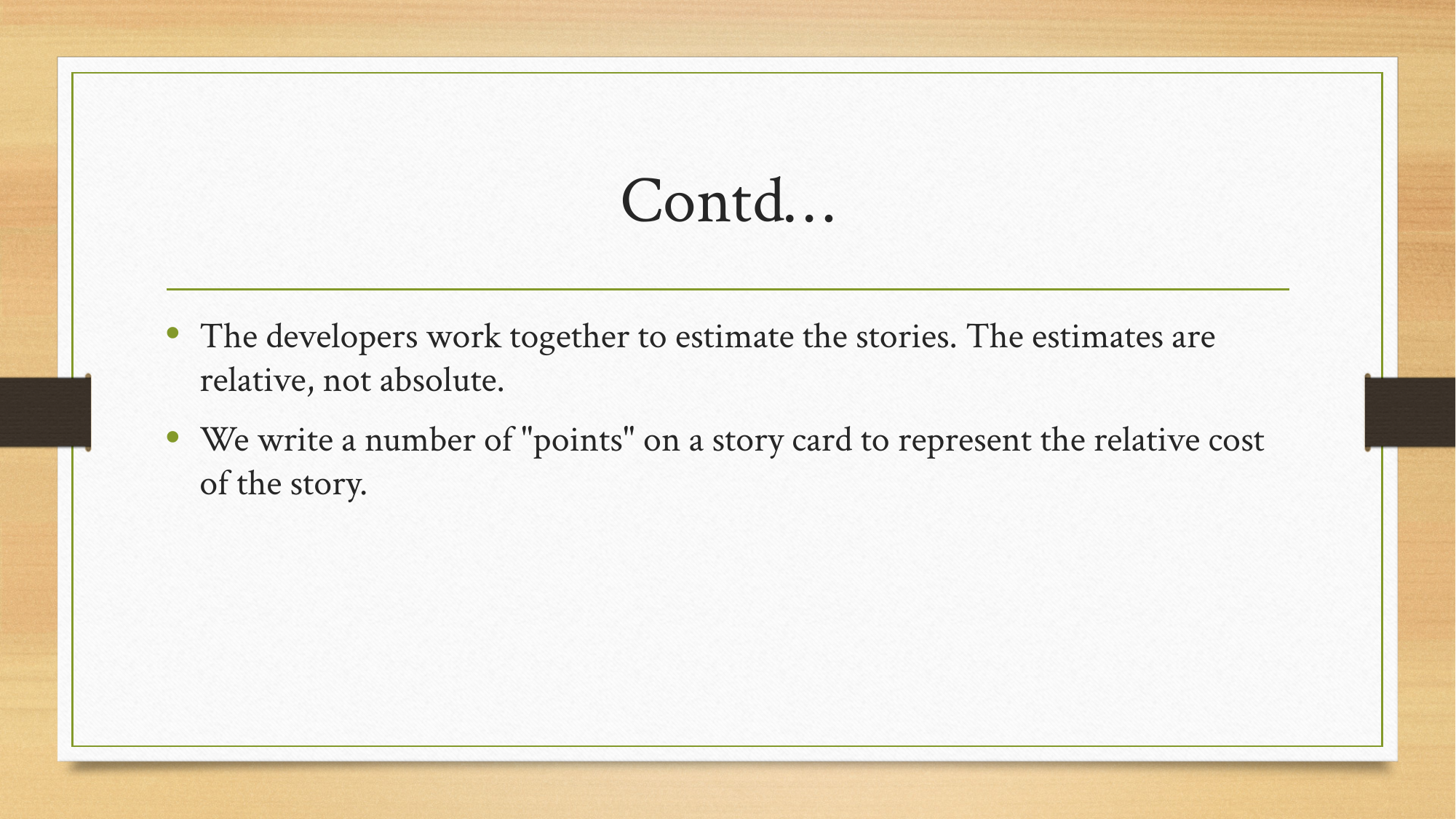

# Contd…
The developers work together to estimate the stories. The estimates are relative, not absolute.
We write a number of "points" on a story card to represent the relative cost of the story.